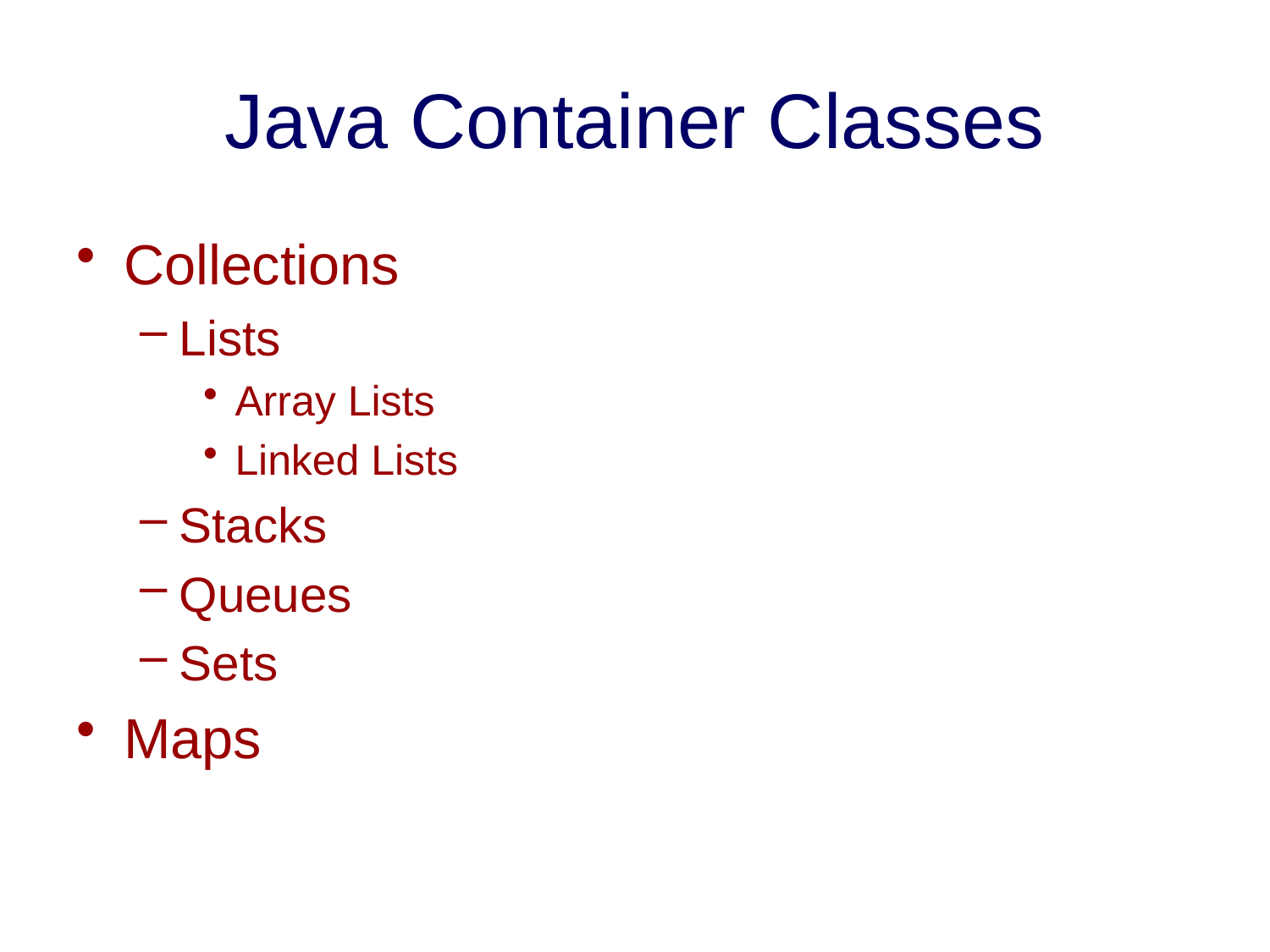

# Java Container Classes
Collections
Lists
Array Lists
Linked Lists
Stacks
Queues
Sets
Maps